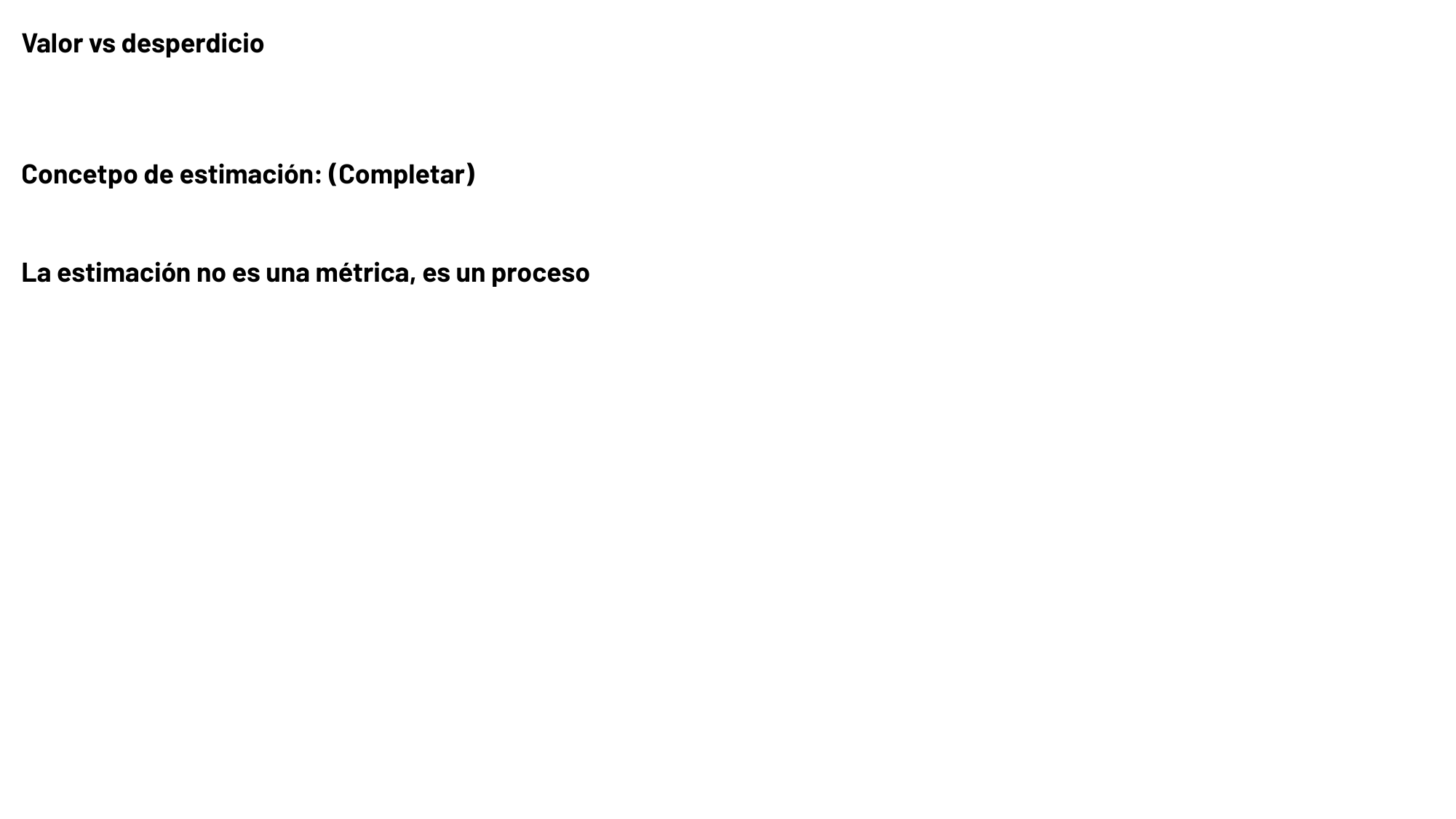

Valor vs desperdicio

Concetpo de estimación: (Completar)

La estimación no es una métrica, es un proceso